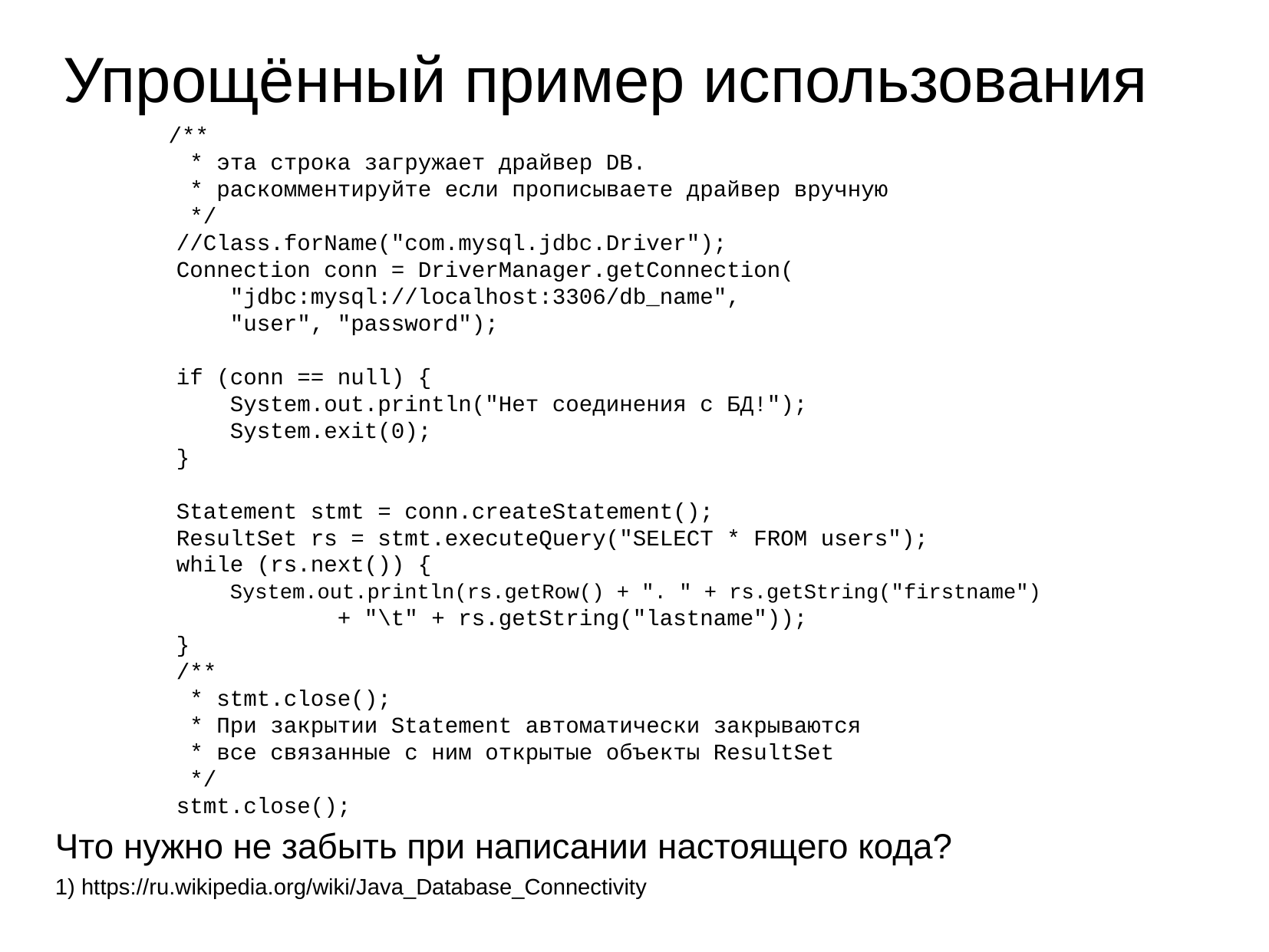

Упрощённый пример использования
        /**
         * эта строка загружает драйвер DB.
         * раскомментируйте если прописываете драйвер вручную
         */
        //Class.forName("com.mysql.jdbc.Driver");
        Connection conn = DriverManager.getConnection(
            "jdbc:mysql://localhost:3306/db_name",
            "user", "password");

        if (conn == null) {
            System.out.println("Нет соединения с БД!");
            System.exit(0);
        }

        Statement stmt = conn.createStatement();
        ResultSet rs = stmt.executeQuery("SELECT * FROM users");
        while (rs.next()) {
            System.out.println(rs.getRow() + ". " + rs.getString("firstname")
                    + "\t" + rs.getString("lastname"));
        }
        /**
         * stmt.close();
         * При закрытии Statement автоматически закрываются
         * все связанные с ним открытые объекты ResultSet
         */
        stmt.close();
Что нужно не забыть при написании настоящего кода?
1) https://ru.wikipedia.org/wiki/Java_Database_Connectivity